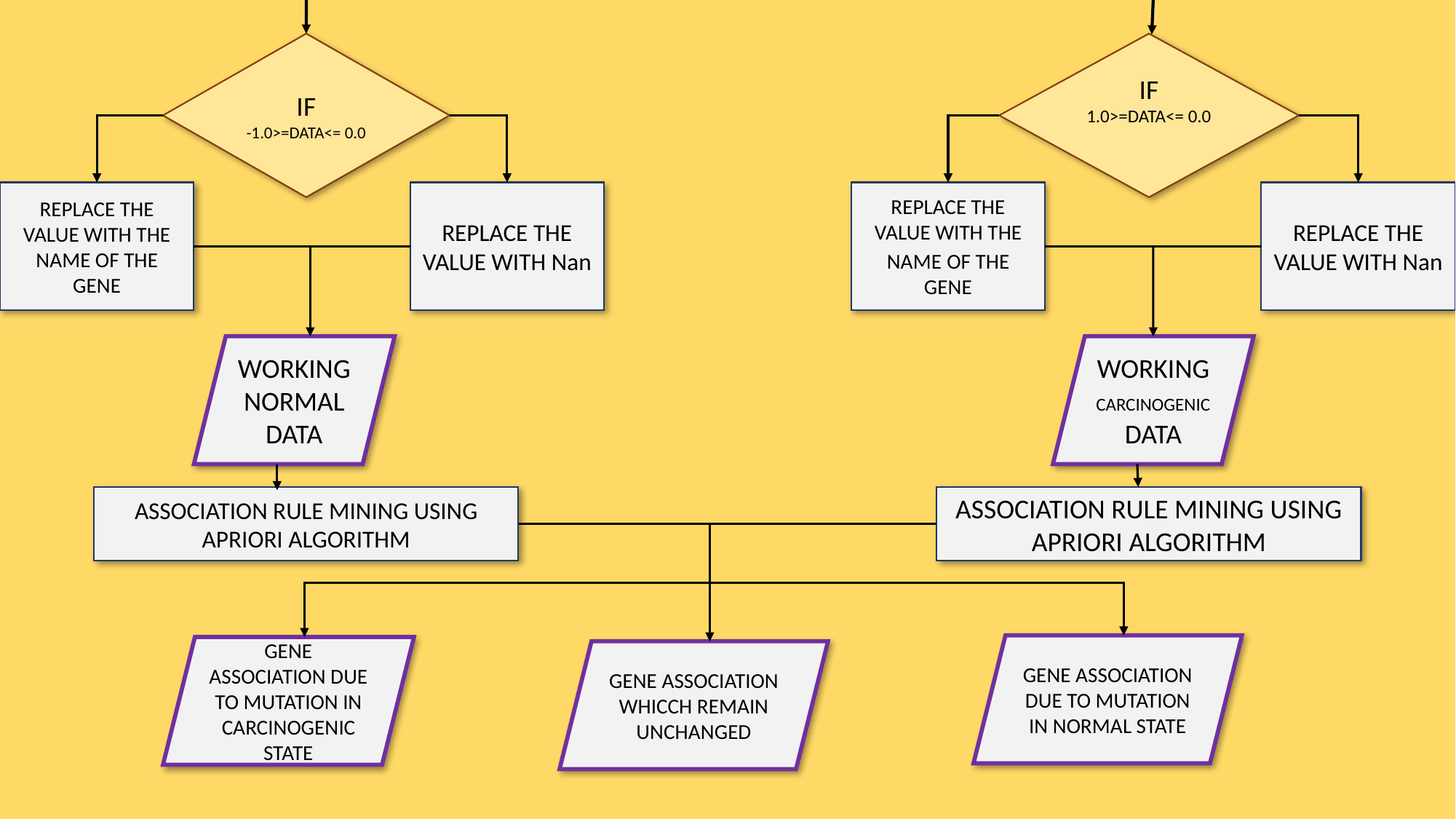

IF
-1.0>=DATA<= 0.0
IF
1.0>=DATA<= 0.0

REPLACE THE VALUE WITH THE NAME OF THE GENE
REPLACE THE VALUE WITH Nan
REPLACE THE VALUE WITH THE NAME OF THE GENE
REPLACE THE VALUE WITH Nan
WORKING NORMAL DATA
WORKING CARCINOGENIC DATA
ASSOCIATION RULE MINING USING APRIORI ALGORITHM
ASSOCIATION RULE MINING USING APRIORI ALGORITHM
GENE ASSOCIATION DUE TO MUTATION IN NORMAL STATE
GENE ASSOCIATION DUE TO MUTATION IN CARCINOGENIC STATE
GENE ASSOCIATION WHICCH REMAIN UNCHANGED